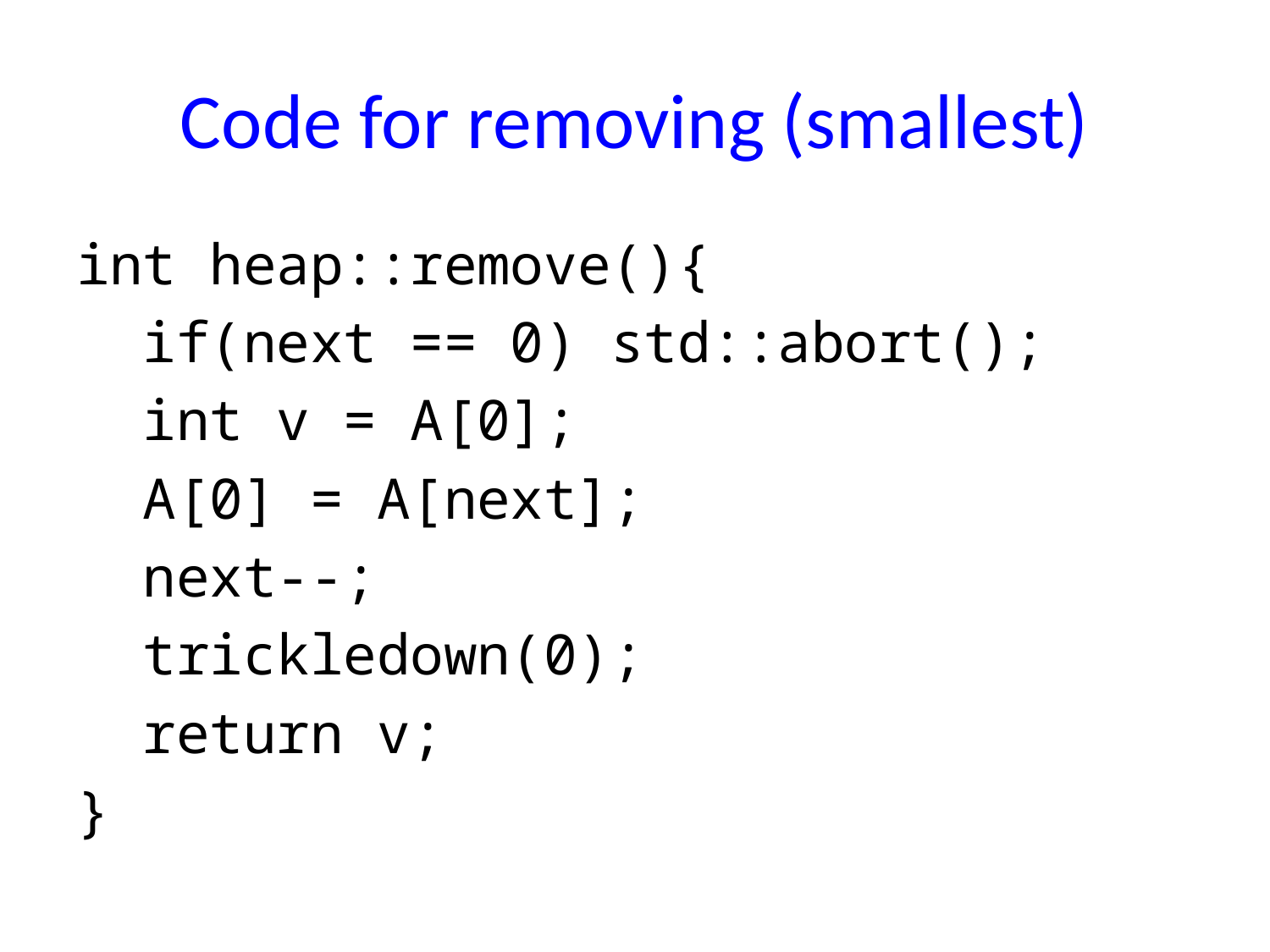

# Code for removing (smallest)
int heap::remove(){
  if(next == 0) std::abort();
  int v = A[0];
  A[0] = A[next];
  next--;
  trickledown(0);
  return v;
}